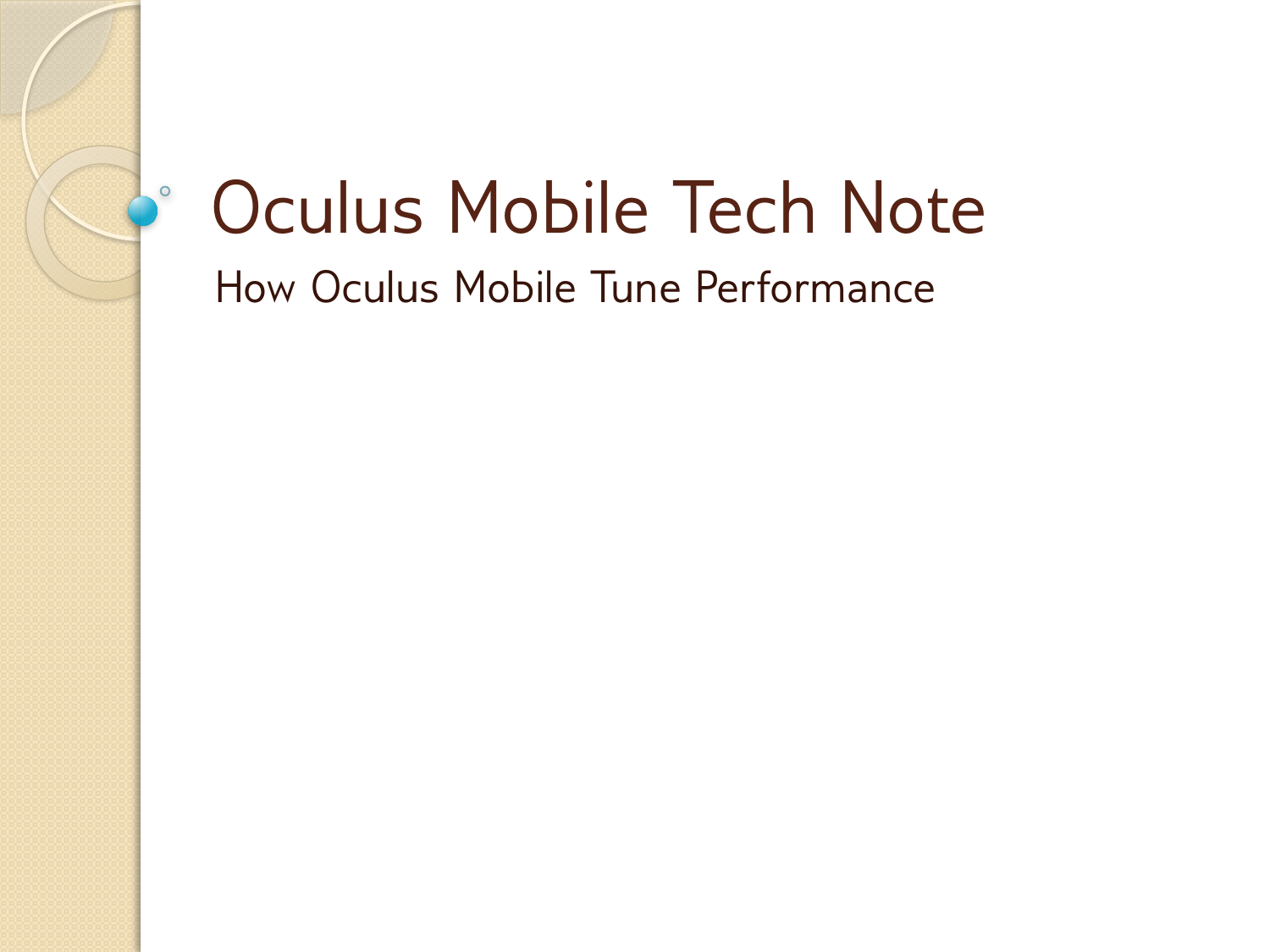

# Oculus Mobile Tech Note
How Oculus Mobile Tune Performance